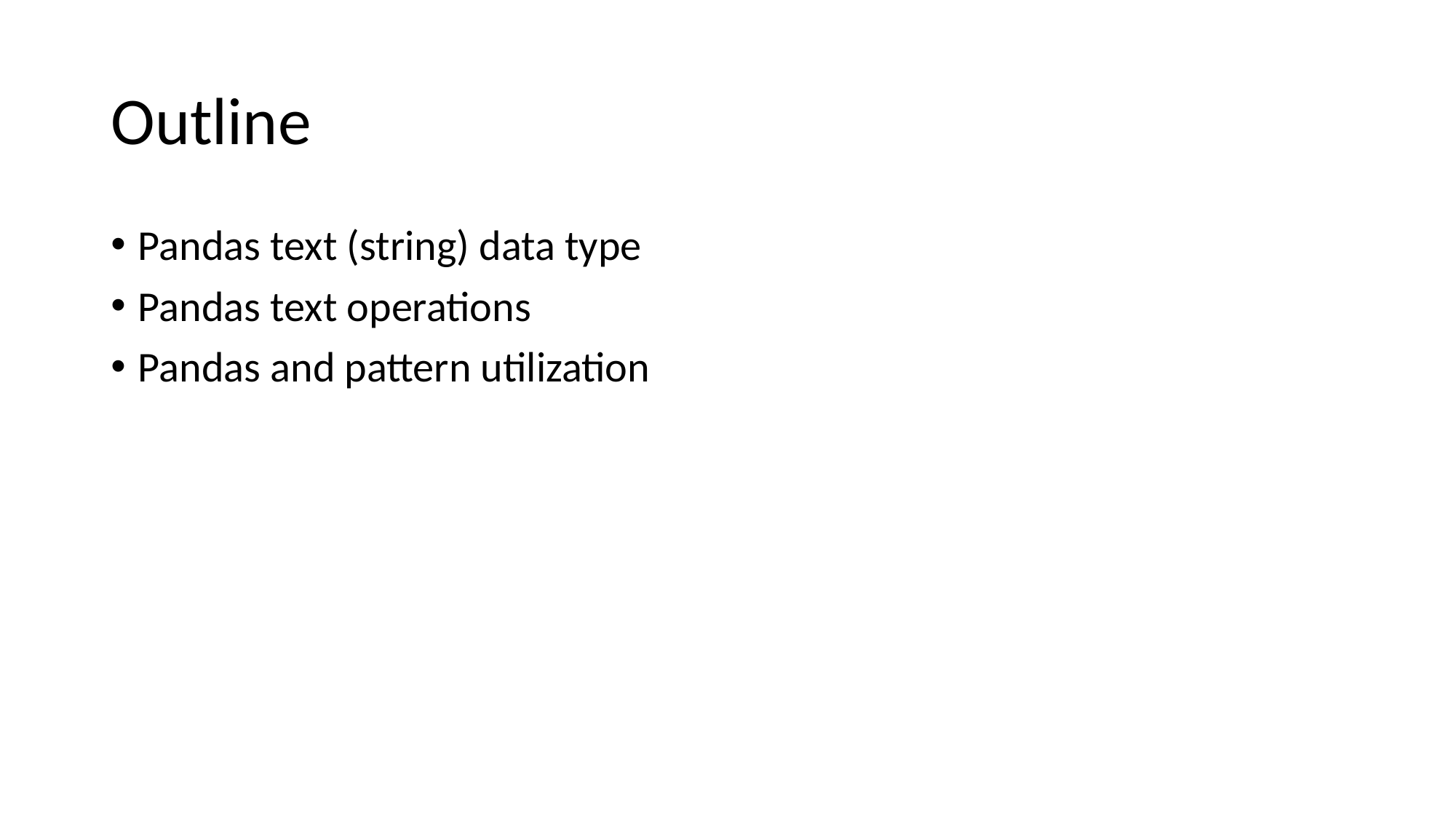

# Outline
Pandas text (string) data type
Pandas text operations
Pandas and pattern utilization